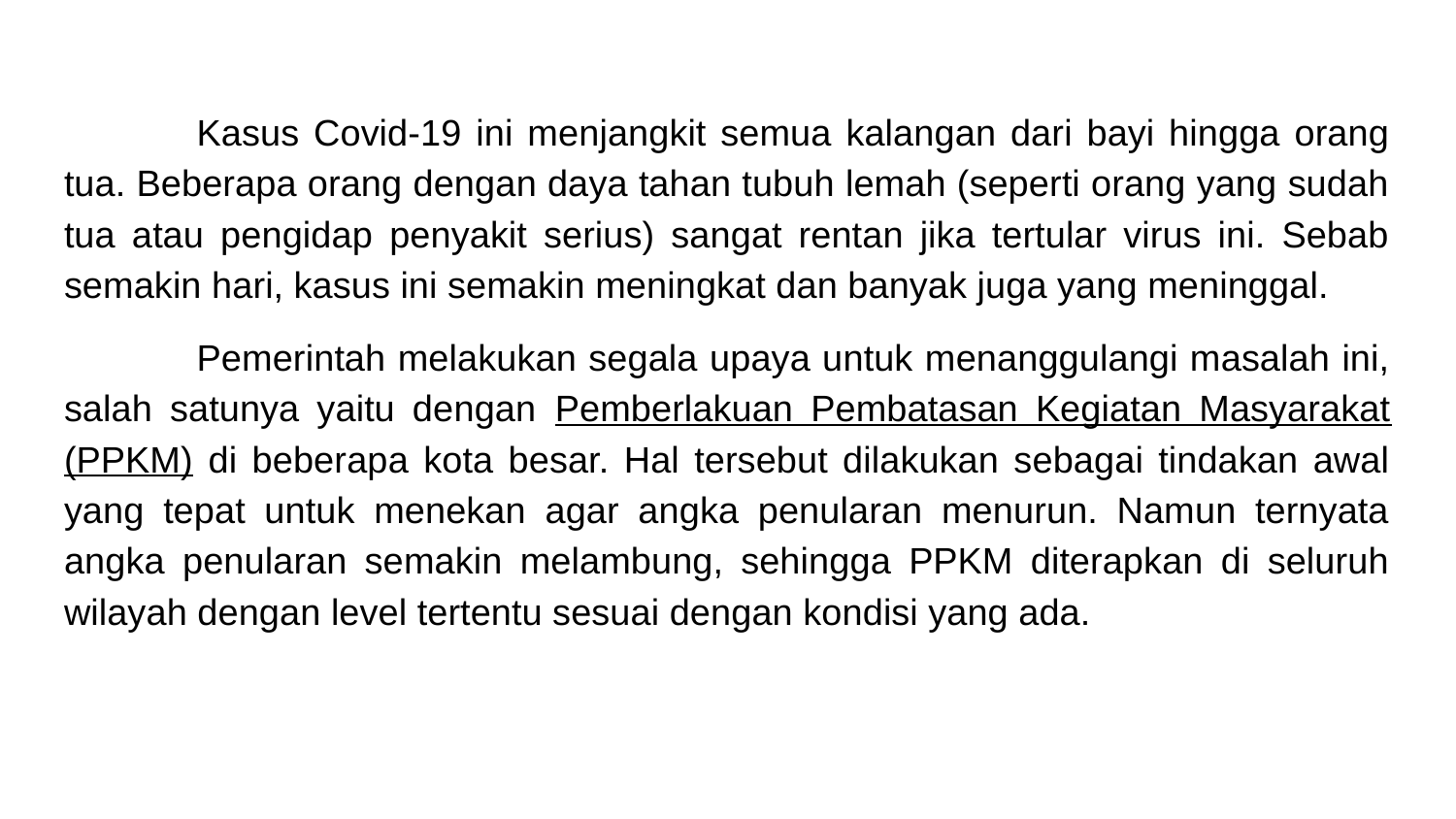

Kasus Covid-19 ini menjangkit semua kalangan dari bayi hingga orang tua. Beberapa orang dengan daya tahan tubuh lemah (seperti orang yang sudah tua atau pengidap penyakit serius) sangat rentan jika tertular virus ini. Sebab semakin hari, kasus ini semakin meningkat dan banyak juga yang meninggal.
	Pemerintah melakukan segala upaya untuk menanggulangi masalah ini, salah satunya yaitu dengan Pemberlakuan Pembatasan Kegiatan Masyarakat (PPKM) di beberapa kota besar. Hal tersebut dilakukan sebagai tindakan awal yang tepat untuk menekan agar angka penularan menurun. Namun ternyata angka penularan semakin melambung, sehingga PPKM diterapkan di seluruh wilayah dengan level tertentu sesuai dengan kondisi yang ada.